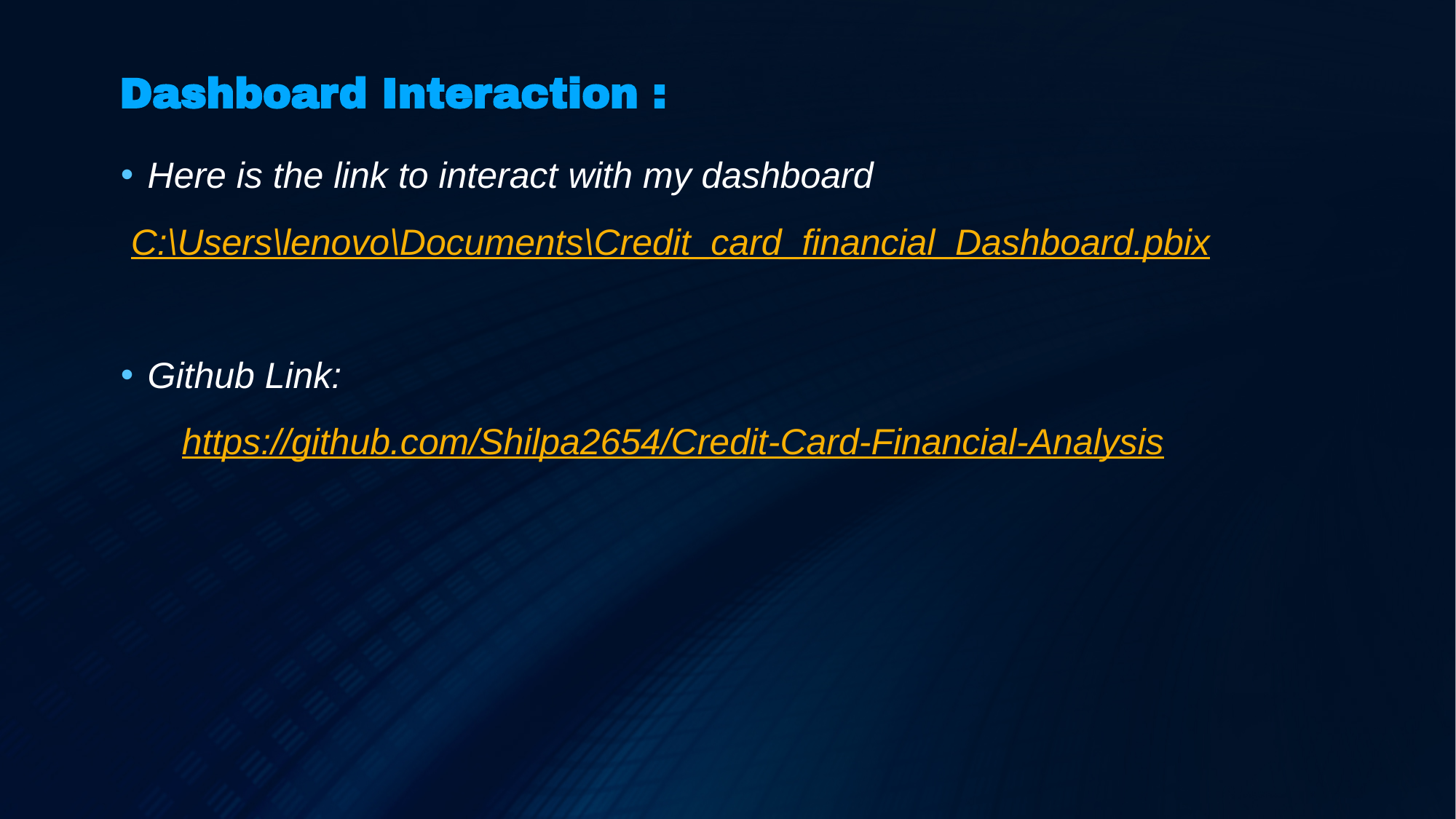

Dashboard Interaction :

Here is the link to interact with my dashboard
 C:\Users\lenovo\Documents\Credit_card_financial_Dashboard.pbix

Github Link:
      https://github.com/Shilpa2654/Credit-Card-Financial-Analysis